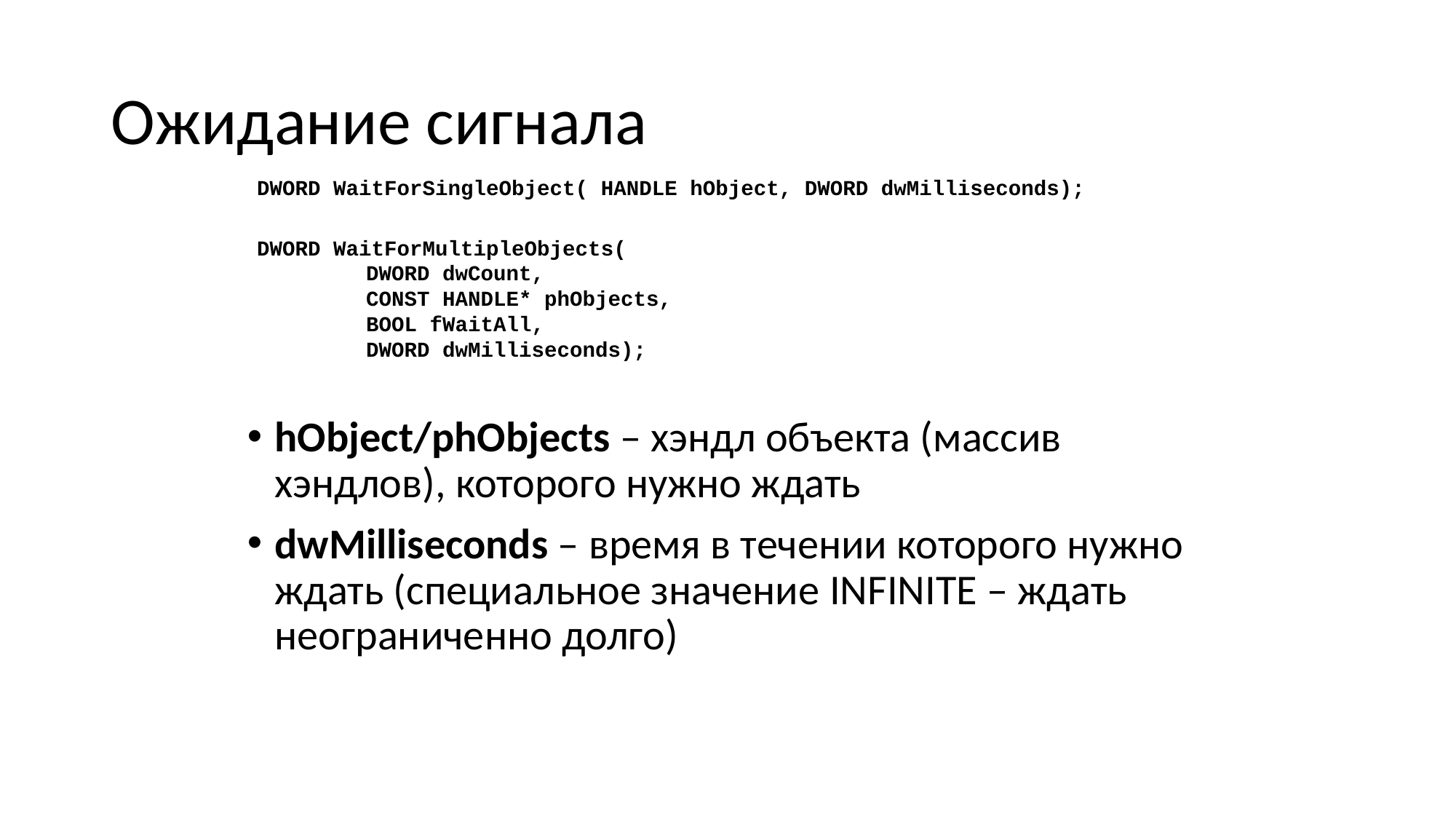

# Ожидание сигнала
DWORD WaitForSingleObject( HANDLE hObject, DWORD dwMilliseconds);
DWORD WaitForMultipleObjects(
	DWORD dwCount,
	CONST HANDLE* phObjects,
	BOOL fWaitAll,
	DWORD dwMilliseconds);
hObject/phObjects – хэндл объекта (массив хэндлов), которого нужно ждать
dwMilliseconds – время в течении которого нужно ждать (специальное значение INFINITE – ждать неограниченно долго)